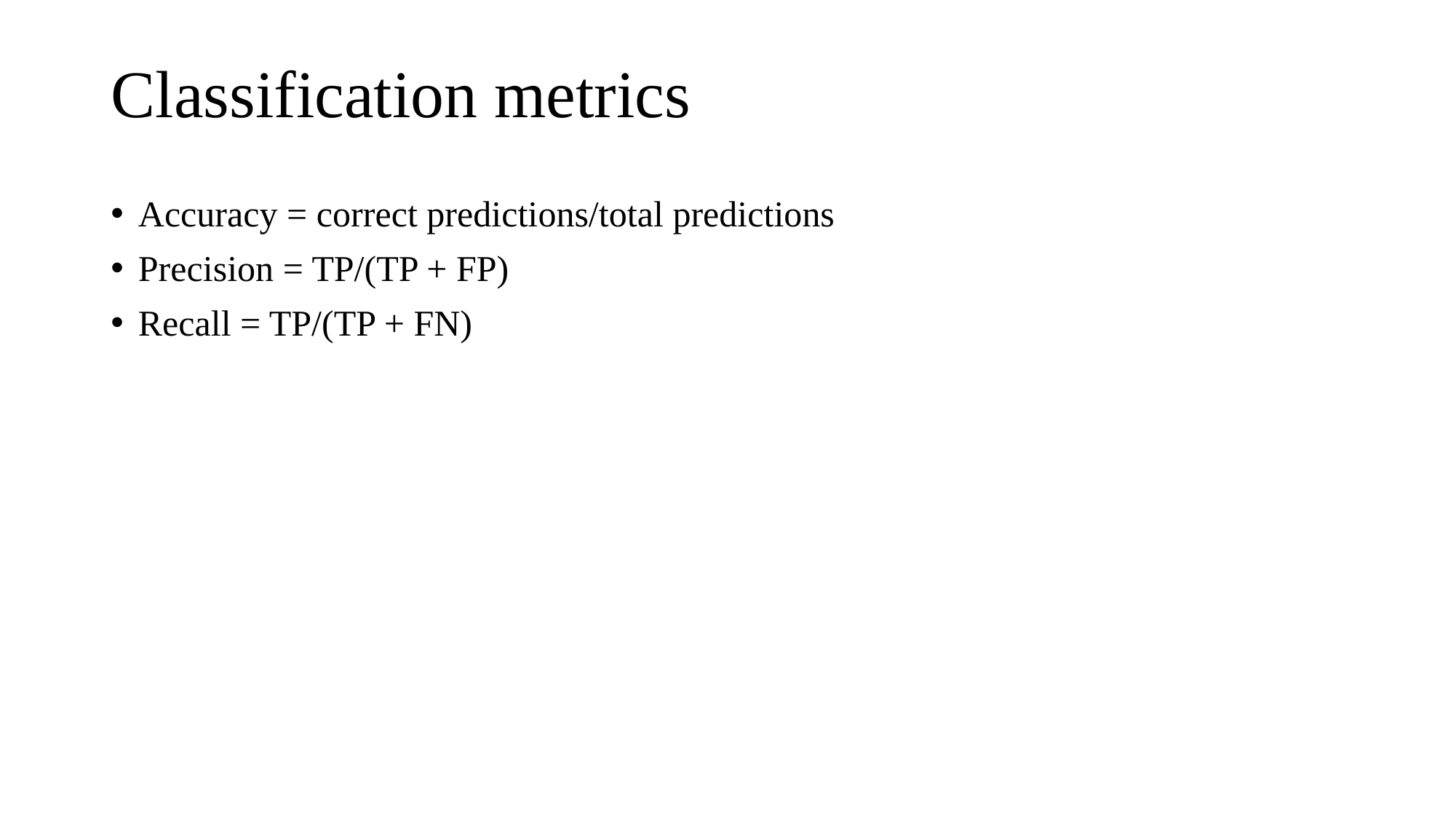

# Classification metrics
Accuracy = correct predictions/total predictions
Precision = TP/(TP + FP)
Recall = TP/(TP + FN)